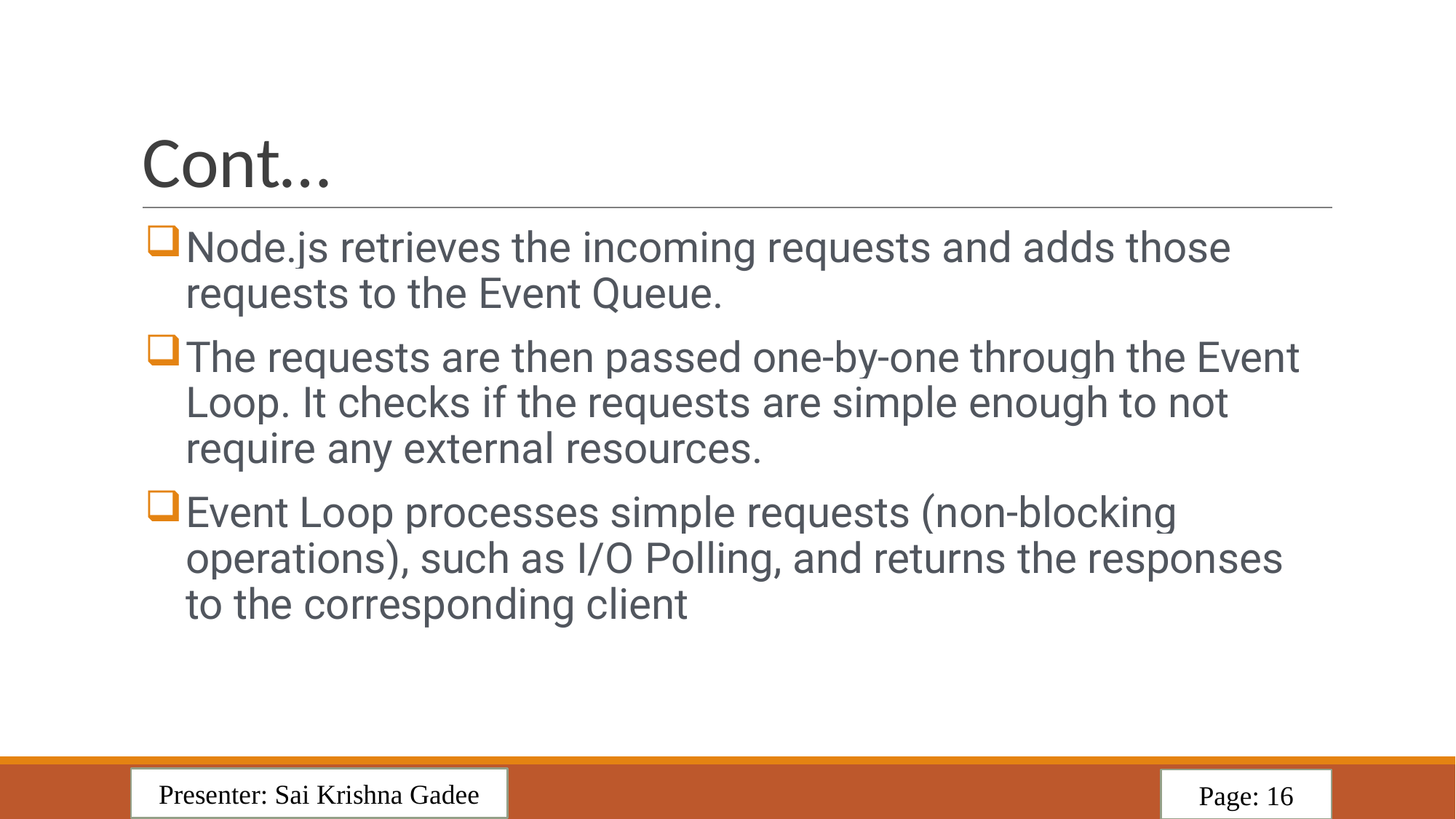

# Cont…
Node.js retrieves the incoming requests and adds those requests to the Event Queue.
The requests are then passed one-by-one through the Event Loop. It checks if the requests are simple enough to not require any external resources.
Event Loop processes simple requests (non-blocking operations), such as I/O Polling, and returns the responses to the corresponding client

Presenter: Sai Krishna Gadee
Page: 16